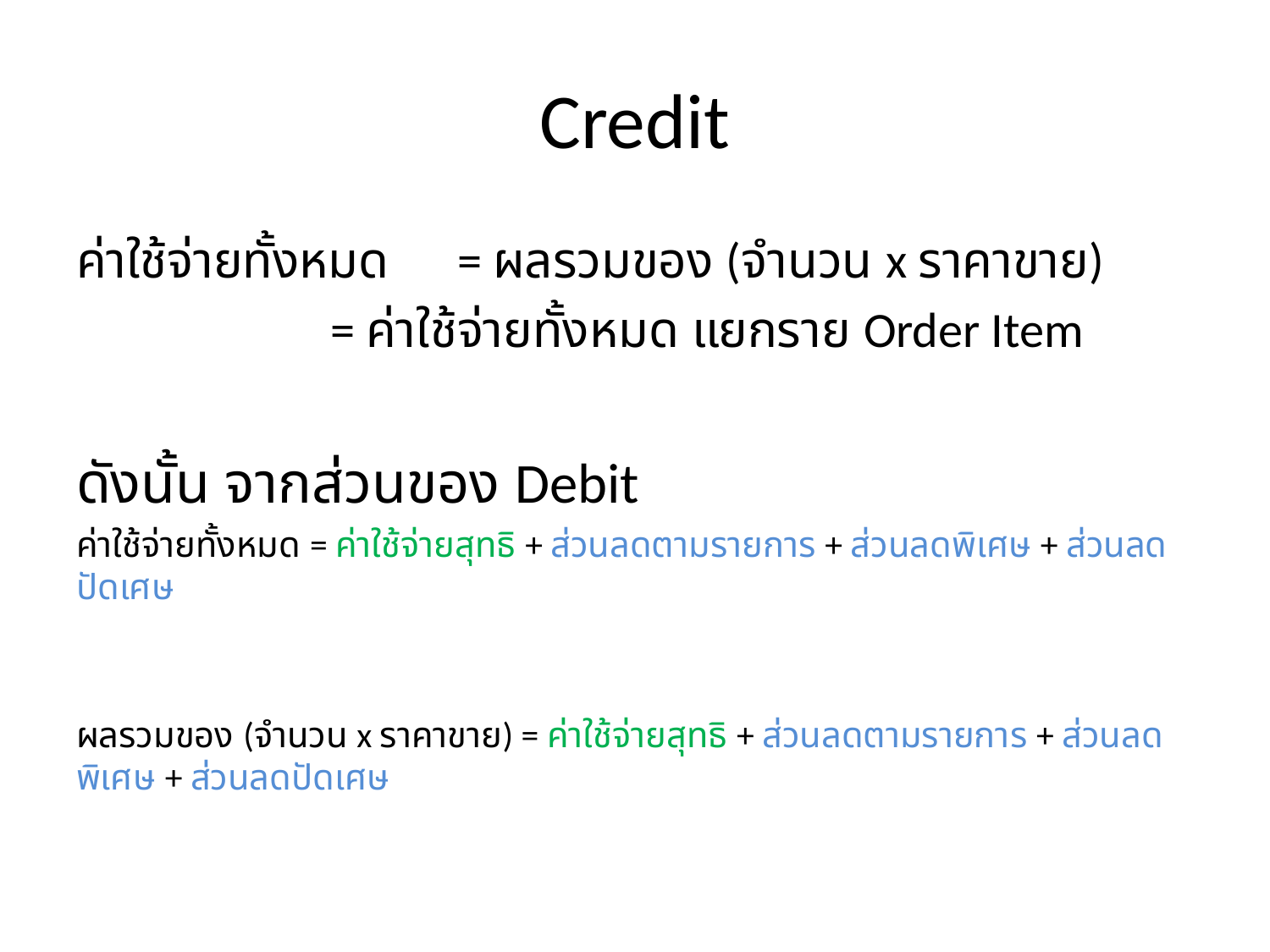

# Credit
ค่าใช้จ่ายทั้งหมด 	= ผลรวมของ (จำนวน x ราคาขาย)
		= ค่าใช้จ่ายทั้งหมด แยกราย Order Item

ดังนั้น จากส่วนของ Debit
ค่าใช้จ่ายทั้งหมด = ค่าใช้จ่ายสุทธิ + ส่วนลดตามรายการ + ส่วนลดพิเศษ + ส่วนลดปัดเศษ

ผลรวมของ (จำนวน x ราคาขาย) = ค่าใช้จ่ายสุทธิ + ส่วนลดตามรายการ + ส่วนลดพิเศษ + ส่วนลดปัดเศษ